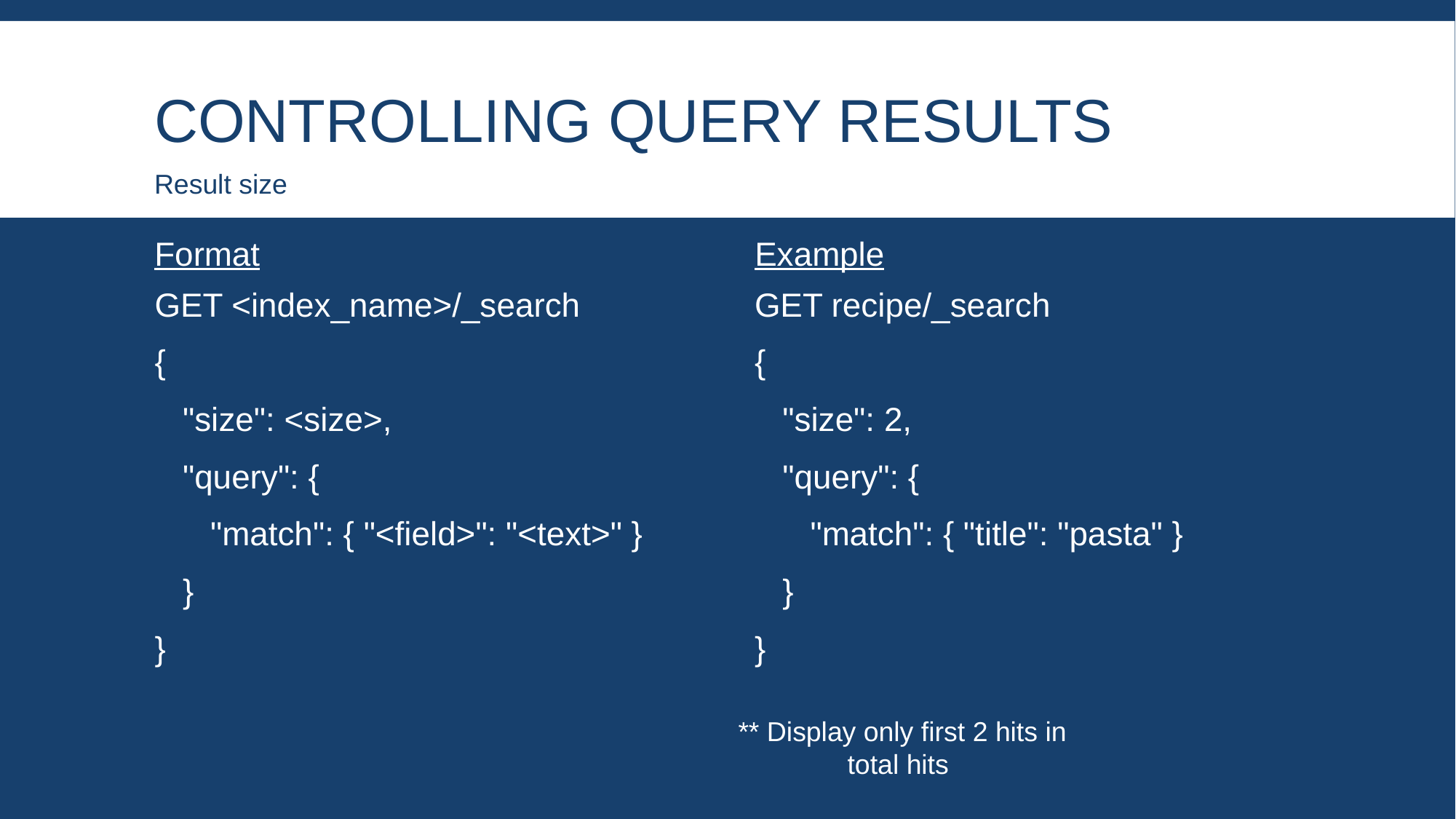

# Controlling query results
Result size
Format
Example
GET <index_name>/_search
{
   "size": <size>,
   "query": {
      "match": { "<field>": "<text>" }
   }
}
GET recipe/_search
{
   "size": 2,
   "query": {
      "match": { "title": "pasta" }
   }
}
** Display only first 2 hits in 	total hits